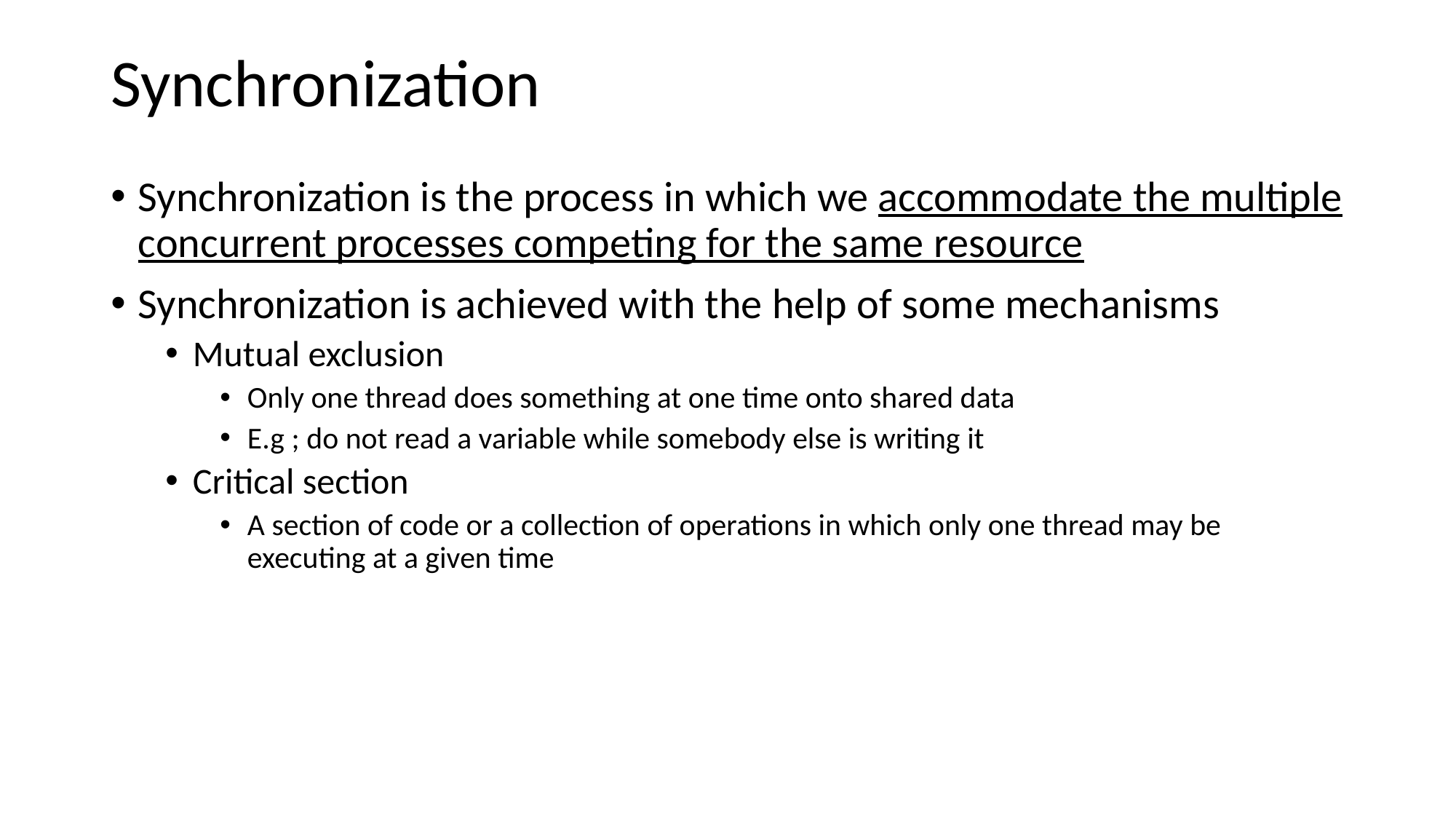

# Synchronization
Synchronization is the process in which we accommodate the multiple concurrent processes competing for the same resource
Synchronization is achieved with the help of some mechanisms
Mutual exclusion
Only one thread does something at one time onto shared data
E.g ; do not read a variable while somebody else is writing it
Critical section
A section of code or a collection of operations in which only one thread may be executing at a given time